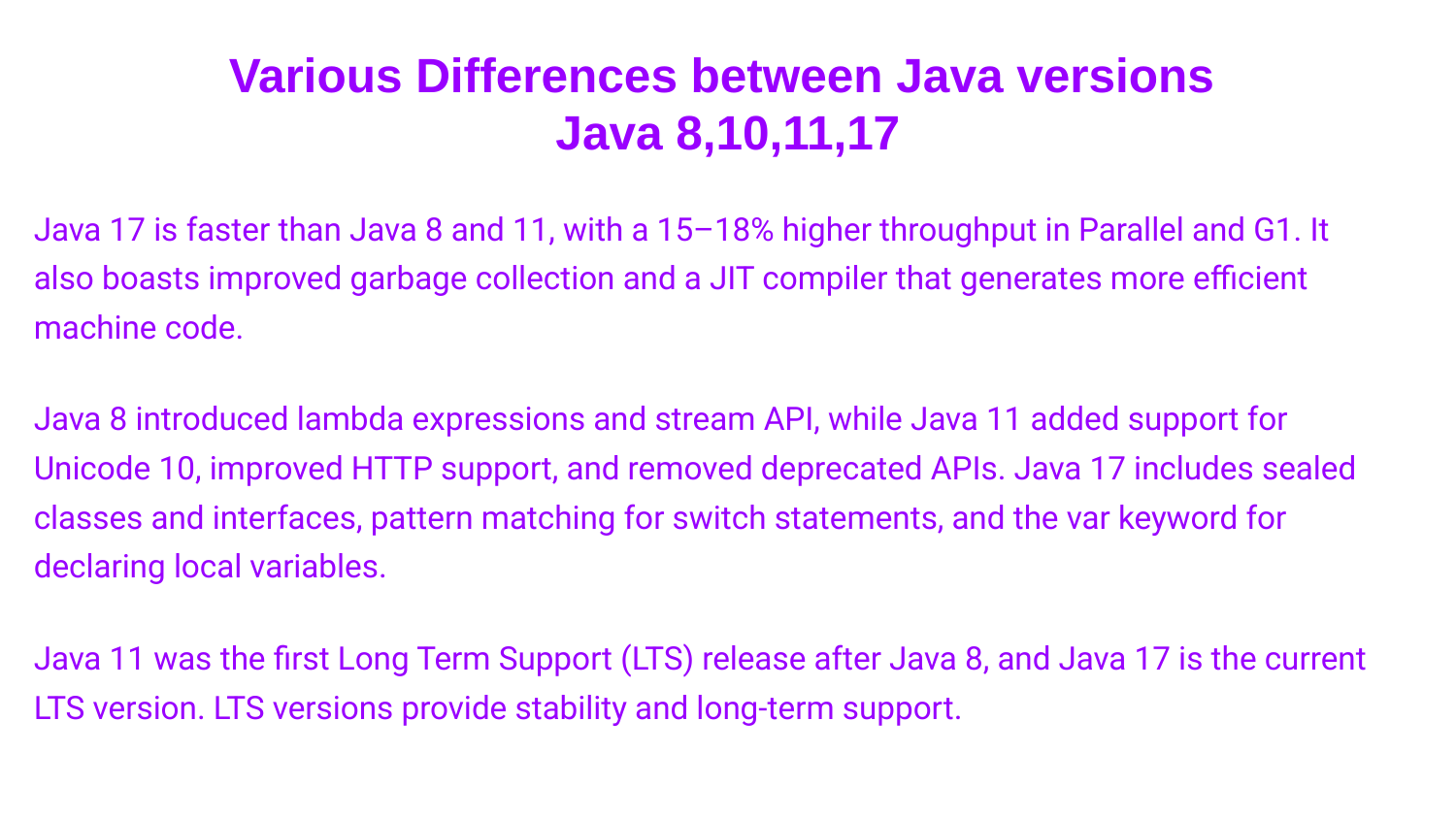

# Various Differences between Java versions
Java 8,10,11,17
Java 17 is faster than Java 8 and 11, with a 15–18% higher throughput in Parallel and G1. It also boasts improved garbage collection and a JIT compiler that generates more efficient machine code.
Java 8 introduced lambda expressions and stream API, while Java 11 added support for Unicode 10, improved HTTP support, and removed deprecated APIs. Java 17 includes sealed classes and interfaces, pattern matching for switch statements, and the var keyword for declaring local variables.
Java 11 was the first Long Term Support (LTS) release after Java 8, and Java 17 is the current LTS version. LTS versions provide stability and long-term support.